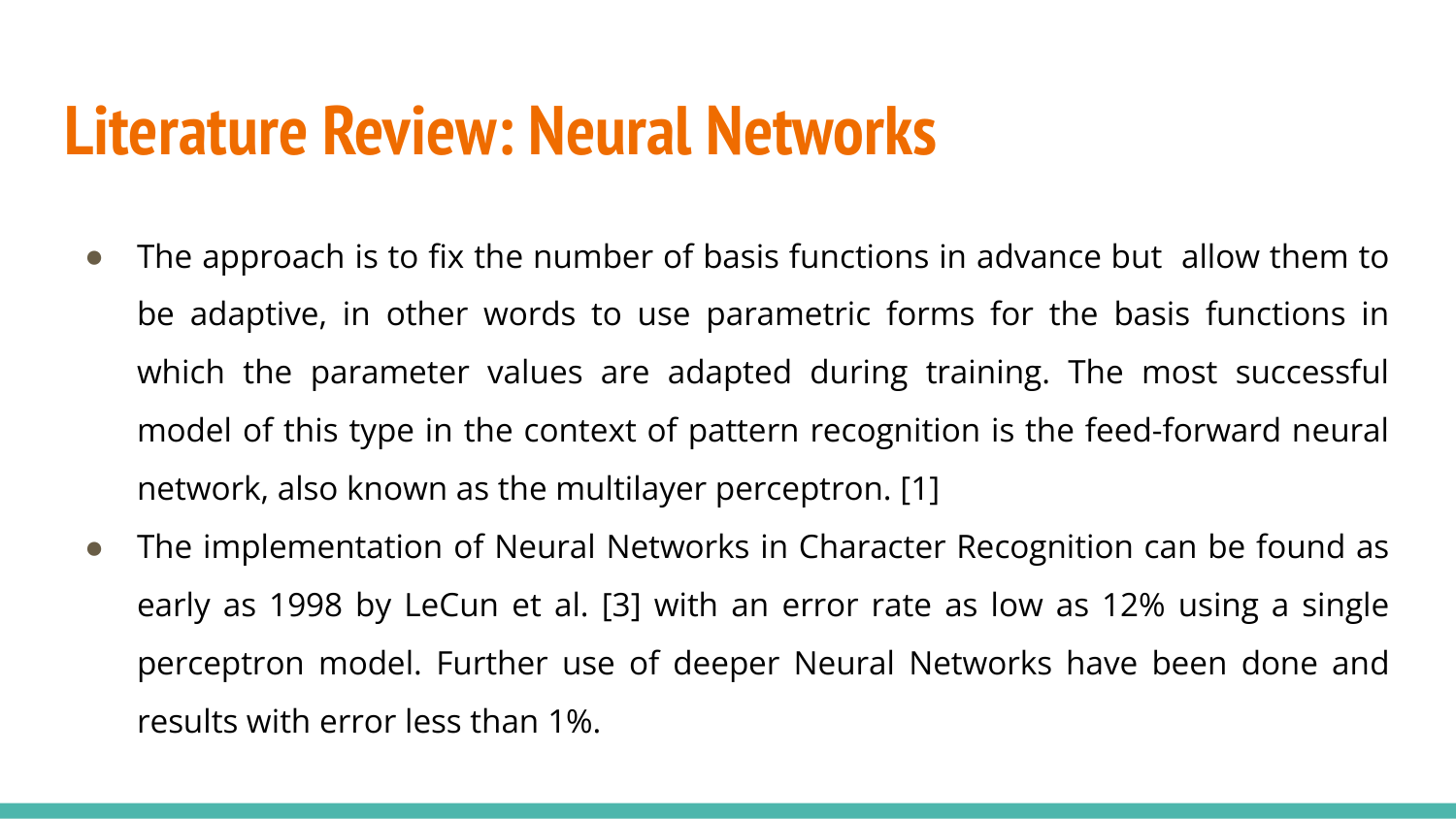

# Literature Review: Neural Networks
The approach is to fix the number of basis functions in advance but  allow them to be adaptive, in other words to use parametric forms for the basis functions in which the parameter values are adapted during training. The most successful model of this type in the context of pattern recognition is the feed-forward neural network, also known as the multilayer perceptron. [1]
The implementation of Neural Networks in Character Recognition can be found as early as 1998 by LeCun et al. [3] with an error rate as low as 12% using a single perceptron model. Further use of deeper Neural Networks have been done and results with error less than 1%.